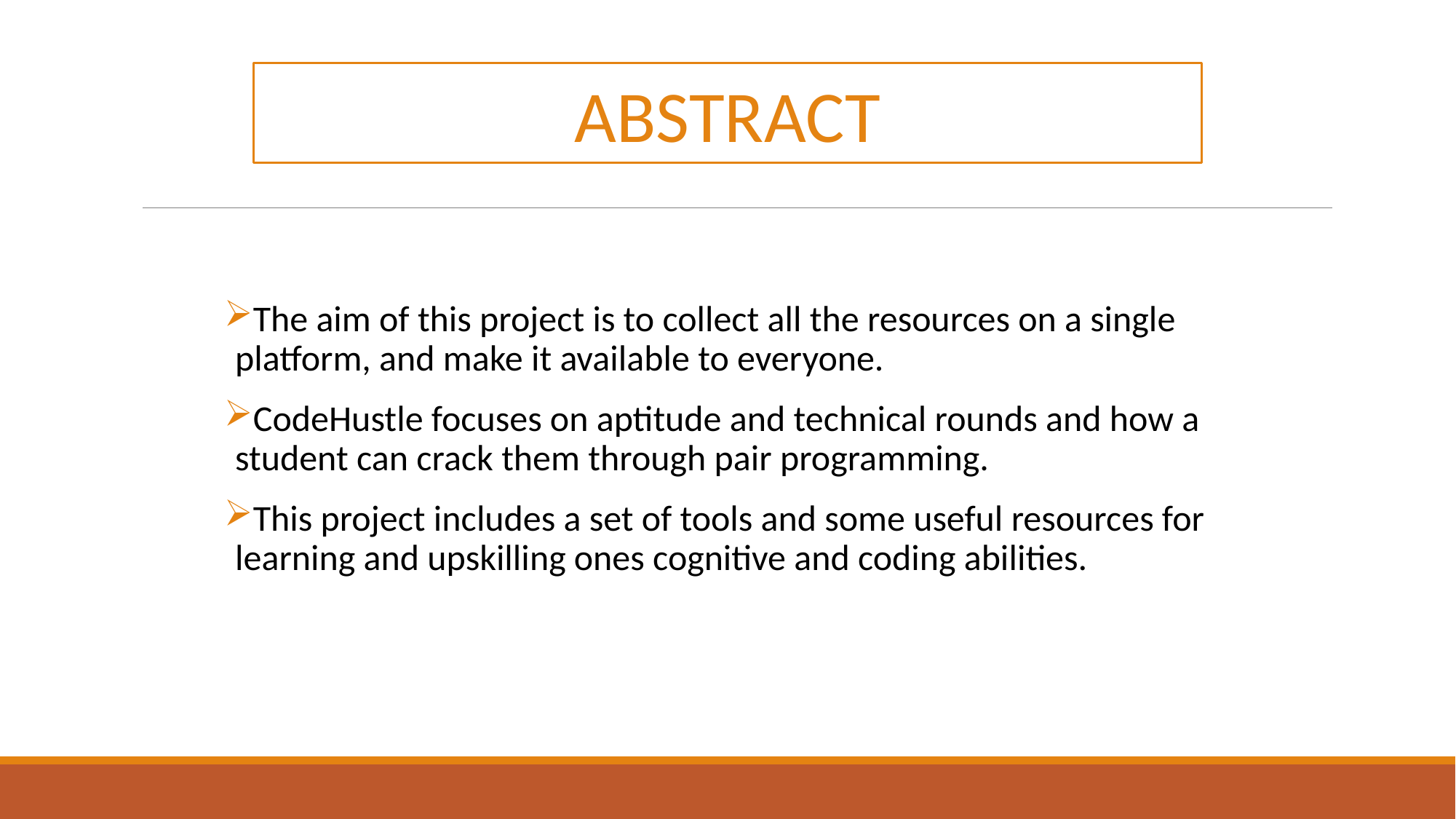

# ABSTRACT
The aim of this project is to collect all the resources on a single platform, and make it available to everyone.
CodeHustle focuses on aptitude and technical rounds and how a student can crack them through pair programming.
This project includes a set of tools and some useful resources for learning and upskilling ones cognitive and coding abilities.